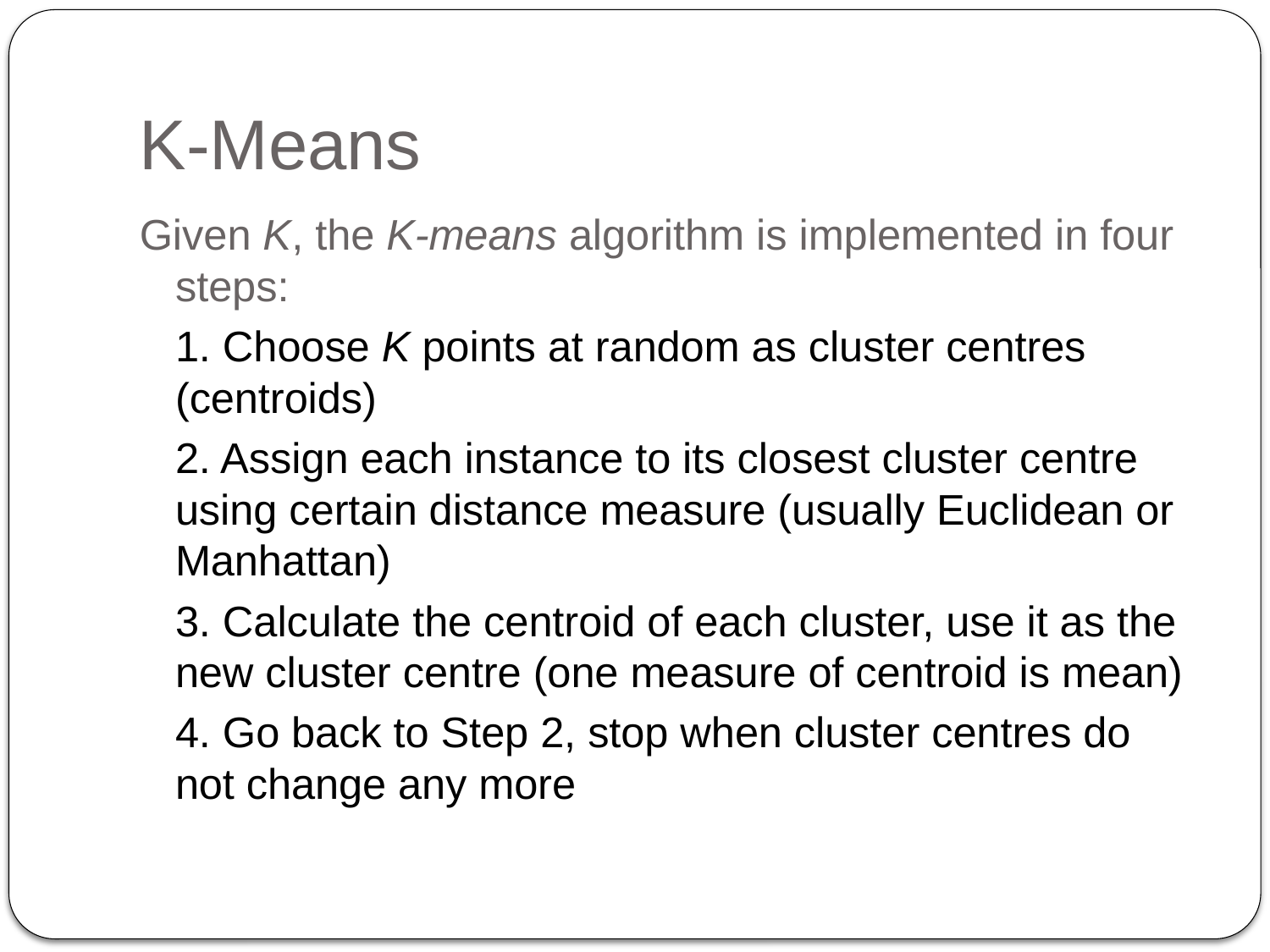

# K-Means
Given K, the K-means algorithm is implemented in four steps:
	1. Choose K points at random as cluster centres (centroids)
	2. Assign each instance to its closest cluster centre using certain distance measure (usually Euclidean or Manhattan)
	3. Calculate the centroid of each cluster, use it as the new cluster centre (one measure of centroid is mean)
	4. Go back to Step 2, stop when cluster centres do not change any more